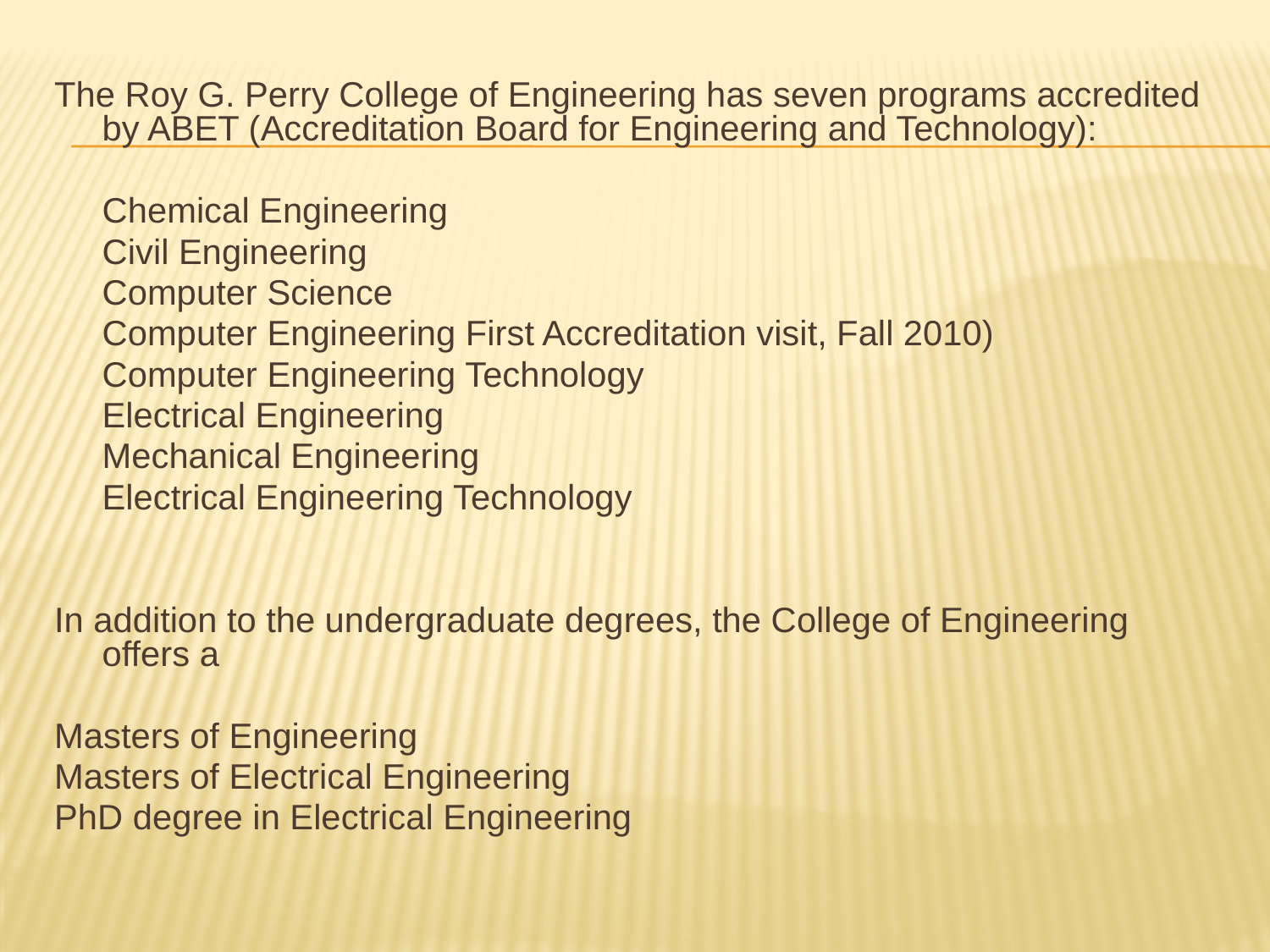

#
The Roy G. Perry College of Engineering has seven programs accredited by ABET (Accreditation Board for Engineering and Technology):

 	Chemical Engineering
	Civil Engineering
	Computer Science
	Computer Engineering First Accreditation visit, Fall 2010)
	Computer Engineering Technology
	Electrical Engineering
	Mechanical Engineering
	Electrical Engineering Technology

In addition to the undergraduate degrees, the College of Engineering offers a

Masters of Engineering
Masters of Electrical Engineering
PhD degree in Electrical Engineering